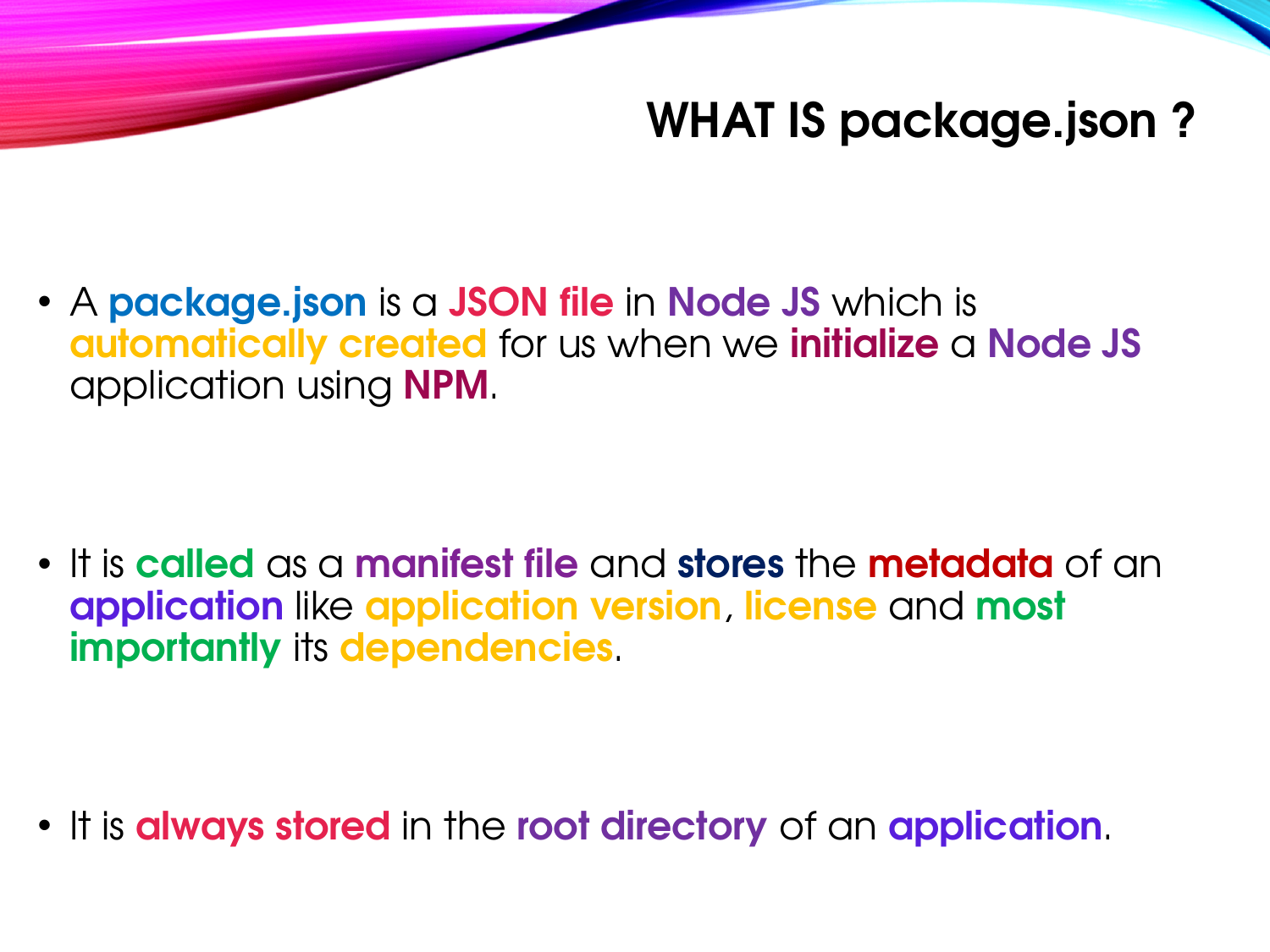

# What is package.json ?

A package.json is a JSON file in Node JS which is automatically created for us when we initialize a Node JS application using NPM.

It is called as a manifest file and stores the metadata of an application like application version, license and most importantly its dependencies.

It is always stored in the root directory of an application.